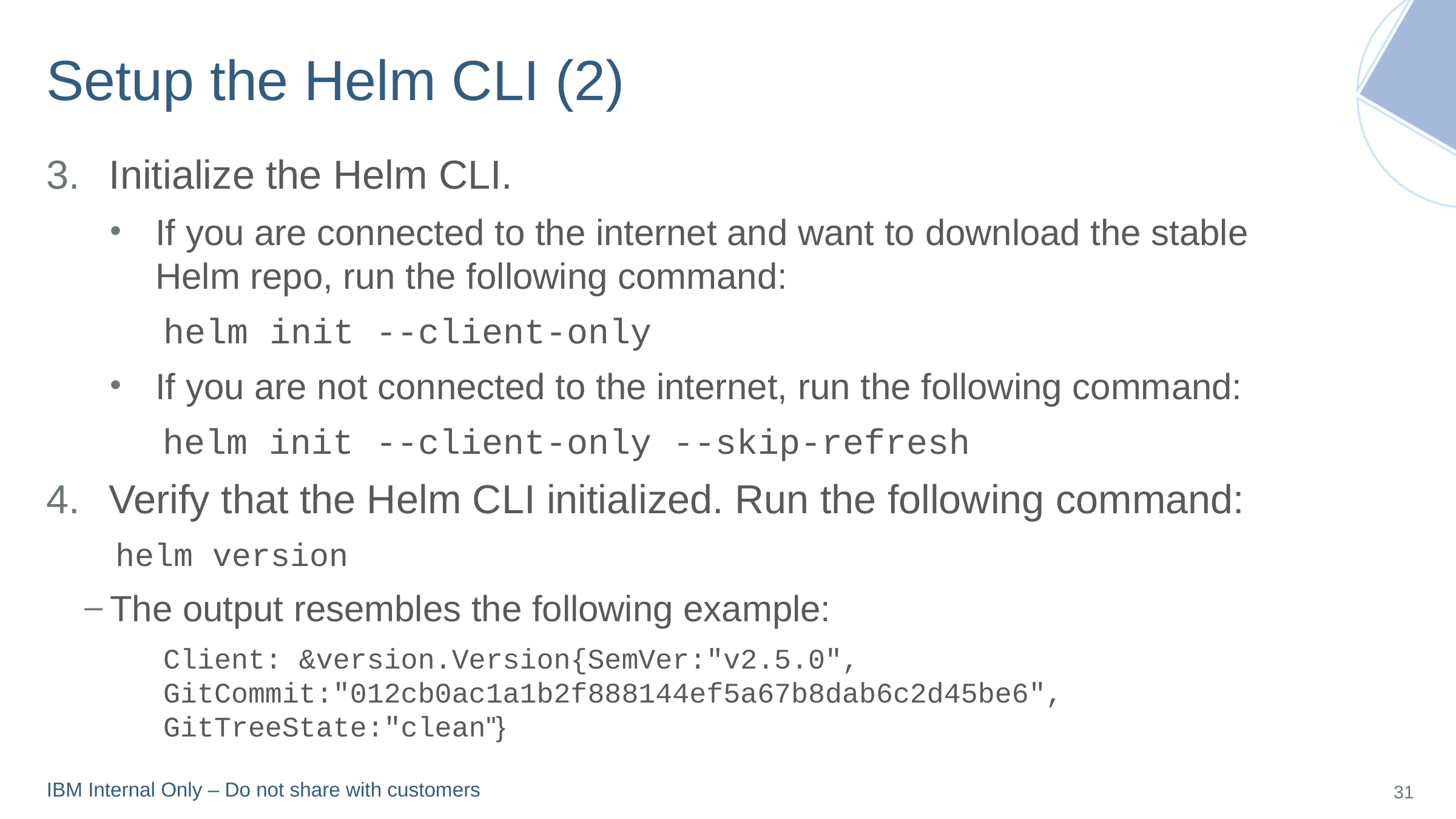

# Setup the Helm CLI (2)
 Initialize the Helm CLI.
If you are connected to the internet and want to download the stable Helm repo, run the following command:
helm init --client-only
If you are not connected to the internet, run the following command:
helm init --client-only --skip-refresh
 Verify that the Helm CLI initialized. Run the following command:
helm version
The output resembles the following example:
Client: &version.Version{SemVer:"v2.5.0", GitCommit:"012cb0ac1a1b2f888144ef5a67b8dab6c2d45be6", GitTreeState:"clean"}
31